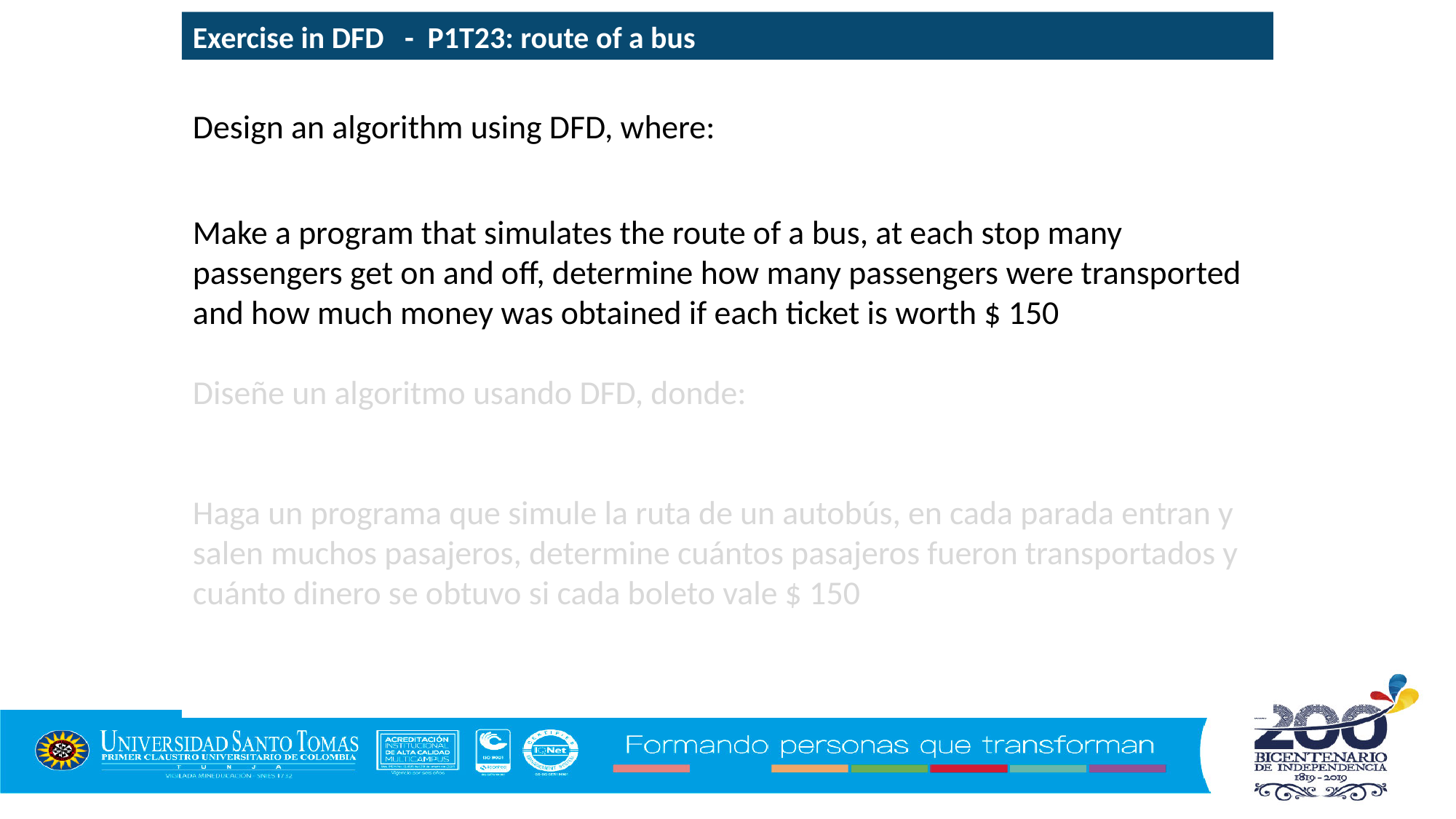

Exercise in DFD   -  P1T23: route of a bus

Design an algorithm using DFD, where:

Make a program that simulates the route of a bus, at each stop many passengers get on and off, determine how many passengers were transported and how much money was obtained if each ticket is worth $ 150

Diseñe un algoritmo usando DFD, donde:

Haga un programa que simule la ruta de un autobús, en cada parada entran y salen muchos pasajeros, determine cuántos pasajeros fueron transportados y cuánto dinero se obtuvo si cada boleto vale $ 150